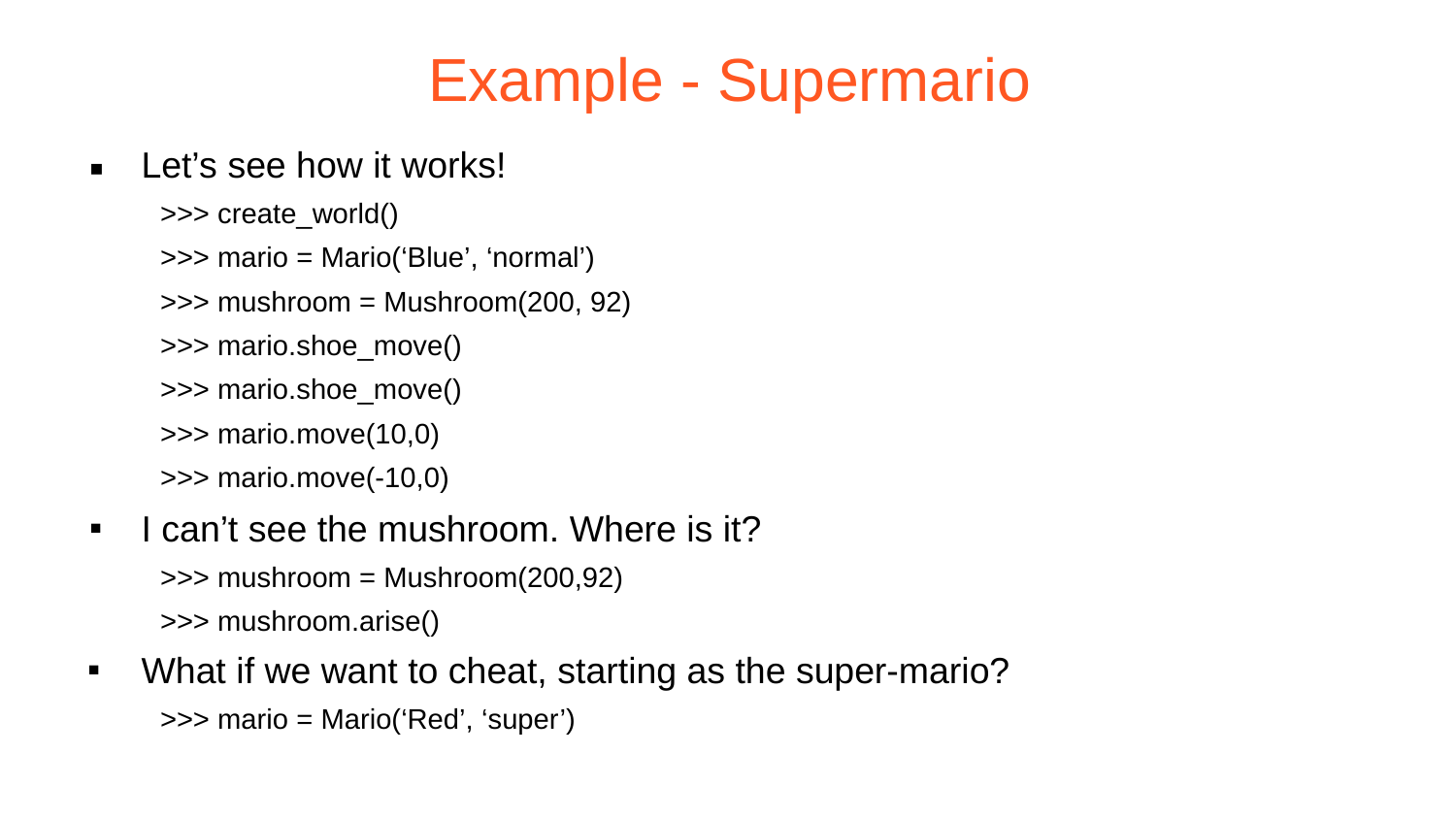

Example - Supermario
Let’s see how it works!
>>> create_world()
>>> mario = Mario(‘Blue’, ‘normal’)
>>> mushroom = Mushroom(200, 92)
>>> mario.shoe_move()
>>> mario.shoe_move()
>>> mario.move(10,0)
>>> mario.move(-10,0)
I can’t see the mushroom. Where is it?
>>> mushroom = Mushroom(200,92)
>>> mushroom.arise()
What if we want to cheat, starting as the super-mario?
>>> mario = Mario(‘Red’, ‘super’)